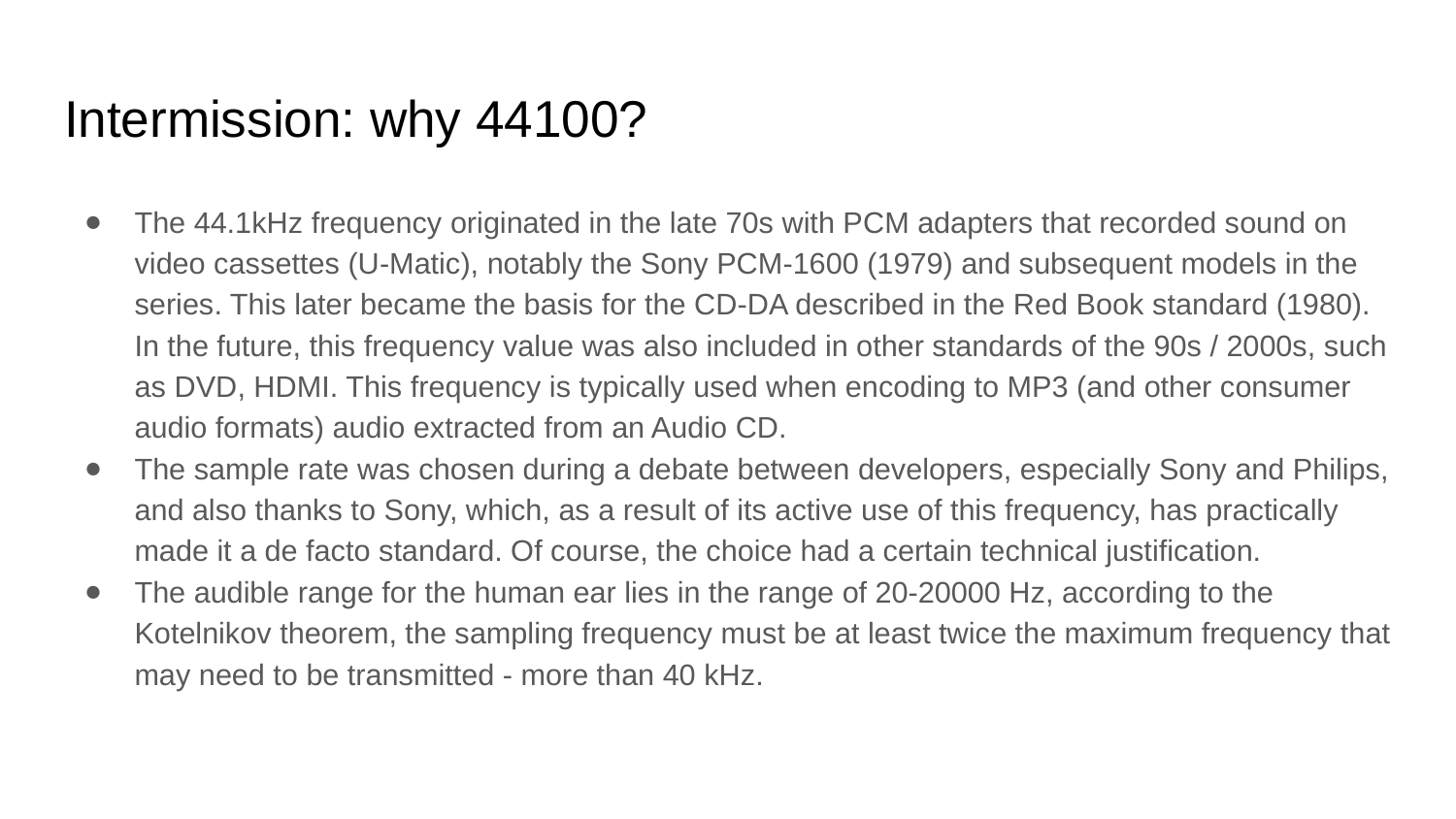

# Intermission: why 44100?
The 44.1kHz frequency originated in the late 70s with PCM adapters that recorded sound on video cassettes (U-Matic), notably the Sony PCM-1600 (1979) and subsequent models in the series. This later became the basis for the CD-DA described in the Red Book standard (1980). In the future, this frequency value was also included in other standards of the 90s / 2000s, such as DVD, HDMI. This frequency is typically used when encoding to MP3 (and other consumer audio formats) audio extracted from an Audio CD.
The sample rate was chosen during a debate between developers, especially Sony and Philips, and also thanks to Sony, which, as a result of its active use of this frequency, has practically made it a de facto standard. Of course, the choice had a certain technical justification.
The audible range for the human ear lies in the range of 20-20000 Hz, according to the Kotelnikov theorem, the sampling frequency must be at least twice the maximum frequency that may need to be transmitted - more than 40 kHz.